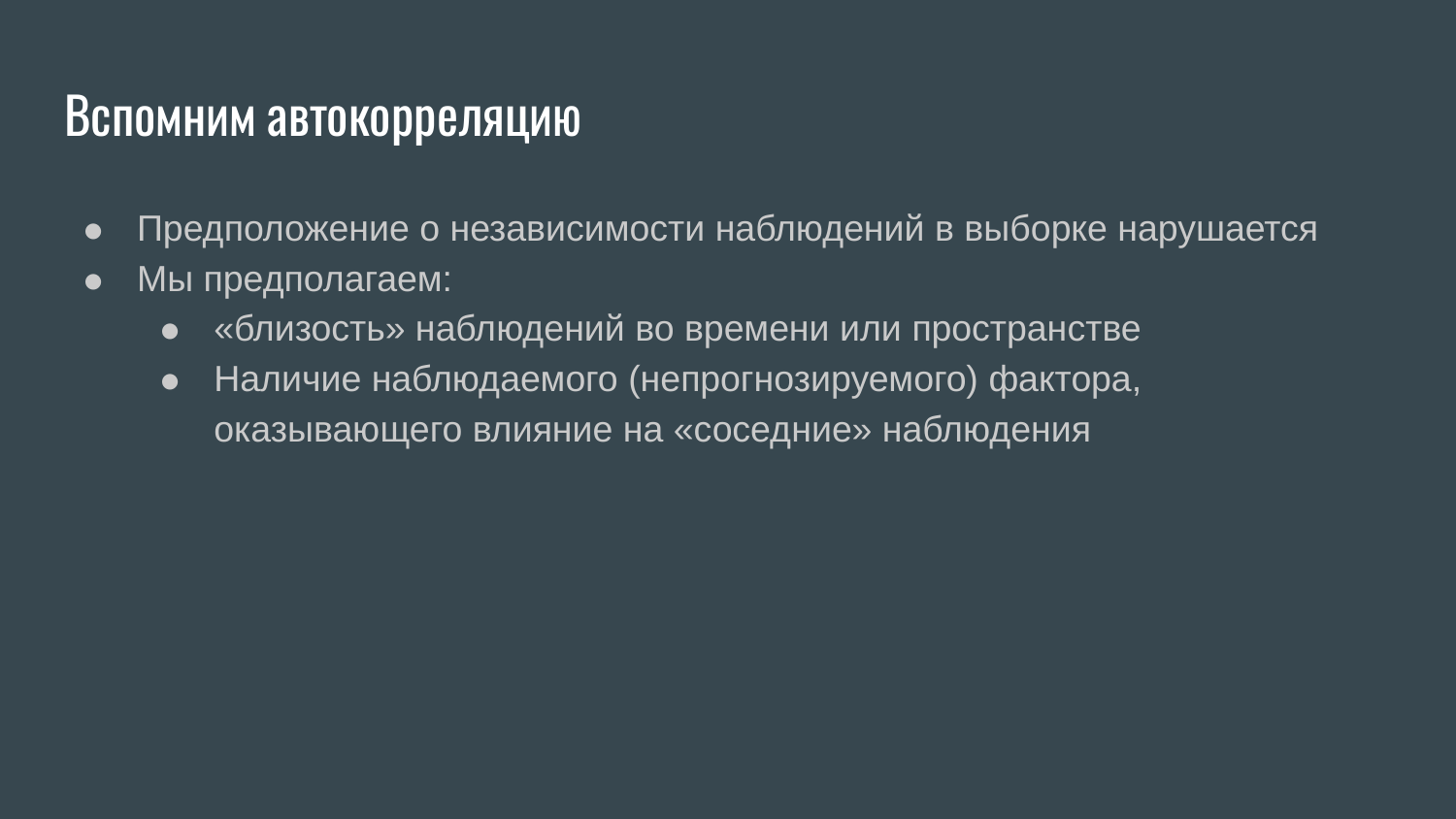

# Вспомним автокорреляцию
Предположение о независимости наблюдений в выборке нарушается
Мы предполагаем:
«близость» наблюдений во времени или пространстве
Наличие наблюдаемого (непрогнозируемого) фактора, оказывающего влияние на «соседние» наблюдения